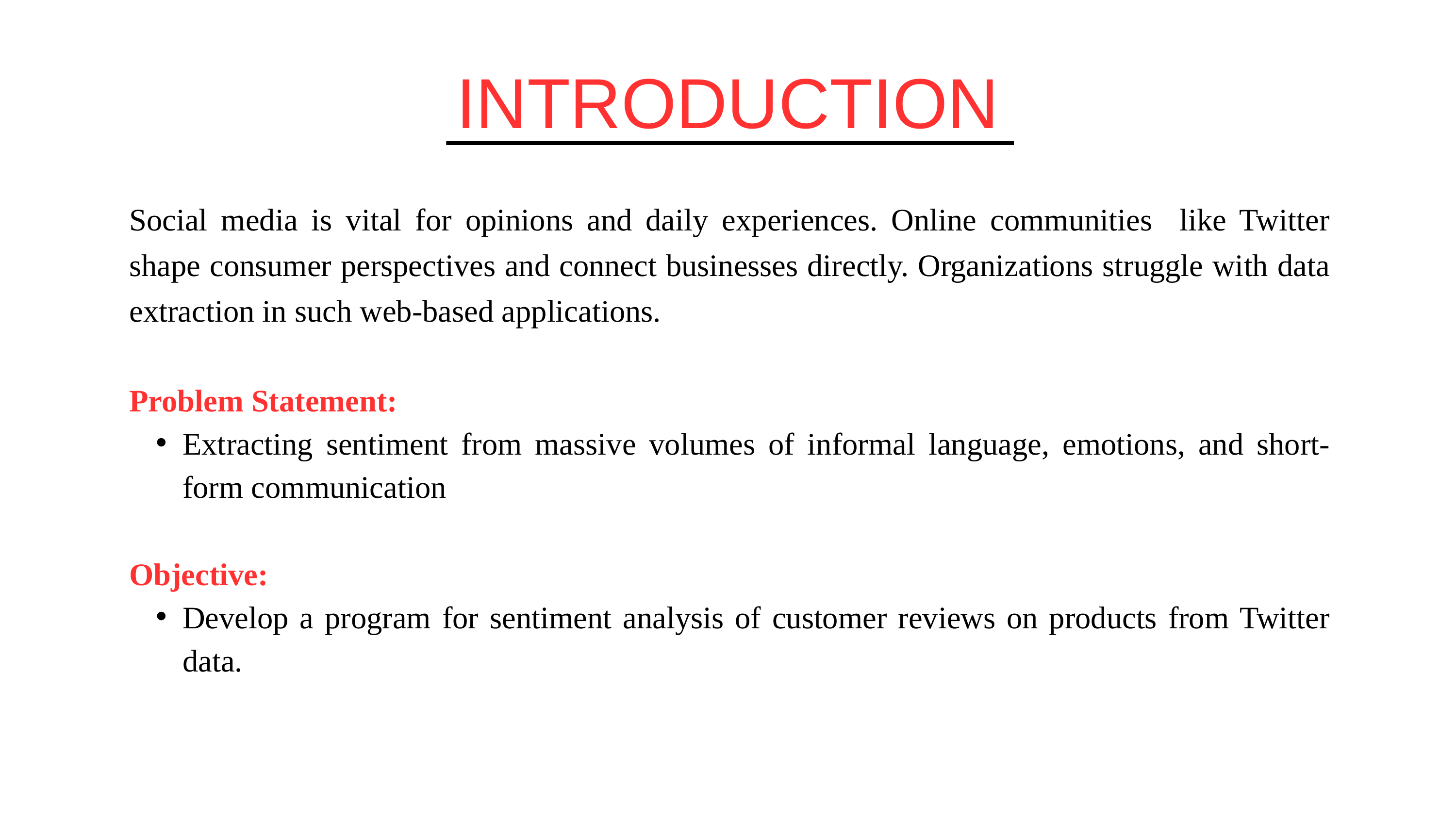

INTRODUCTION

Social media is vital for opinions and daily experiences. Online communities  like Twitter shape consumer perspectives and connect businesses directly. Organizations struggle with data extraction in such web-based applications.

Problem Statement:
Extracting sentiment from massive volumes of informal language, emotions, and short-form communication

Objective:
Develop a program for sentiment analysis of customer reviews on products from Twitter data.